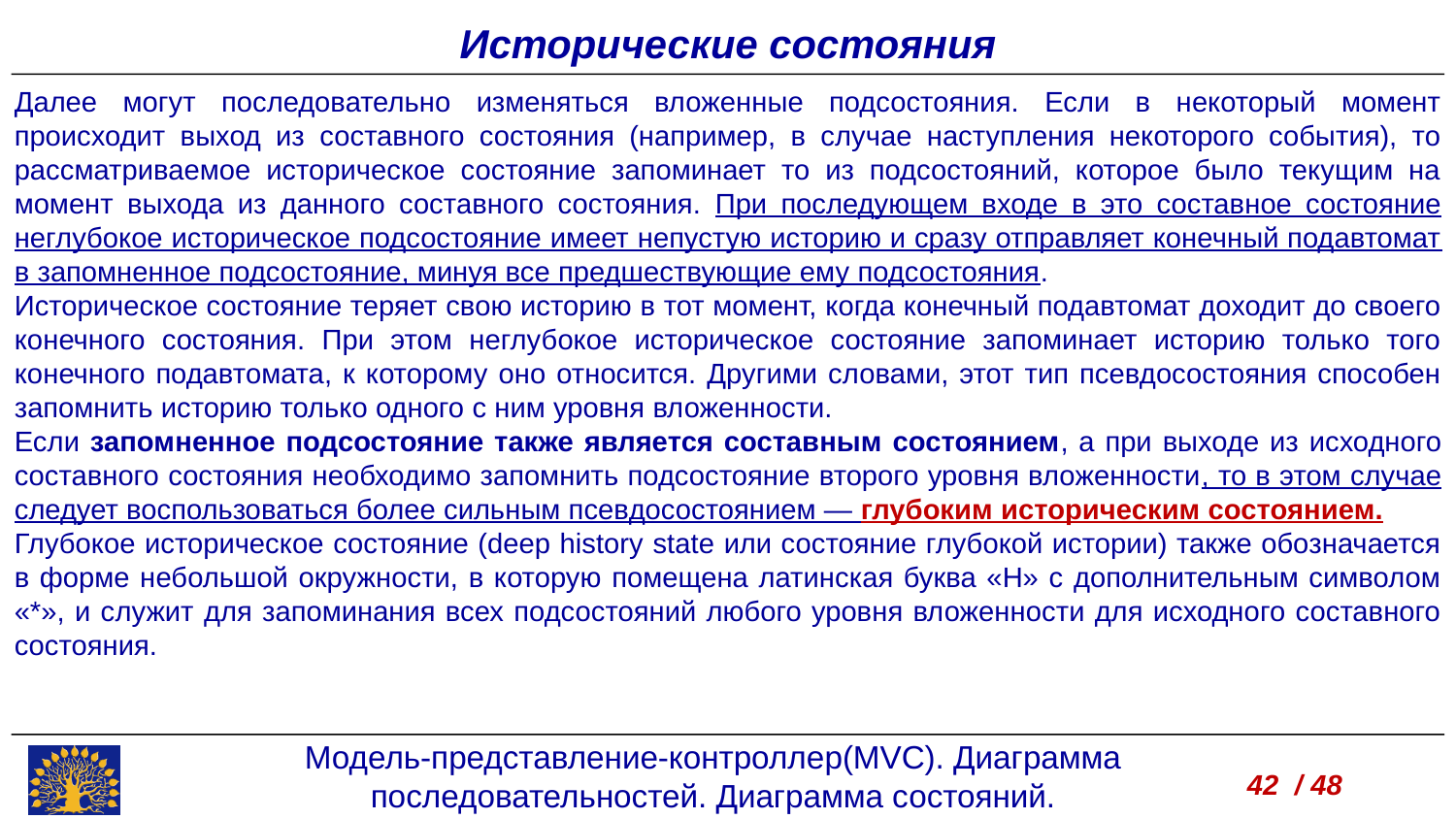

Исторические состояния
Далее могут последовательно изменяться вложенные подсостояния. Если в некоторый момент происходит выход из составного состояния (например, в случае наступления некоторого события), то рассматриваемое историческое состояние запоминает то из подсостояний, которое было текущим на момент выхода из данного составного состояния. При последующем входе в это составное состояние неглубокое историческое подсостояние имеет непустую историю и сразу отправляет конечный подавтомат в запомненное подсостояние, минуя все предшествующие ему подсостояния.
Историческое состояние теряет свою историю в тот момент, когда конечный подавтомат доходит до своего конечного состояния. При этом неглубокое историческое состояние запоминает историю только того конечного подавтомата, к которому оно относится. Другими словами, этот тип псевдосостояния способен запомнить историю только одного с ним уровня вложенности.
Если запомненное подсостояние также является составным состоянием, а при выходе из исходного составного состояния необходимо запомнить подсостояние второго уровня вложенности, то в этом случае следует воспользоваться более сильным псевдосостоянием — глубоким историческим состоянием.
Глубокое историческое состояние (deep history state или состояние глубокой истории) также обозначается в форме небольшой окружности, в которую помещена латинская буква «Н» с дополнительным символом «*», и служит для запоминания всех подсостояний любого уровня вложенности для исходного составного состояния.